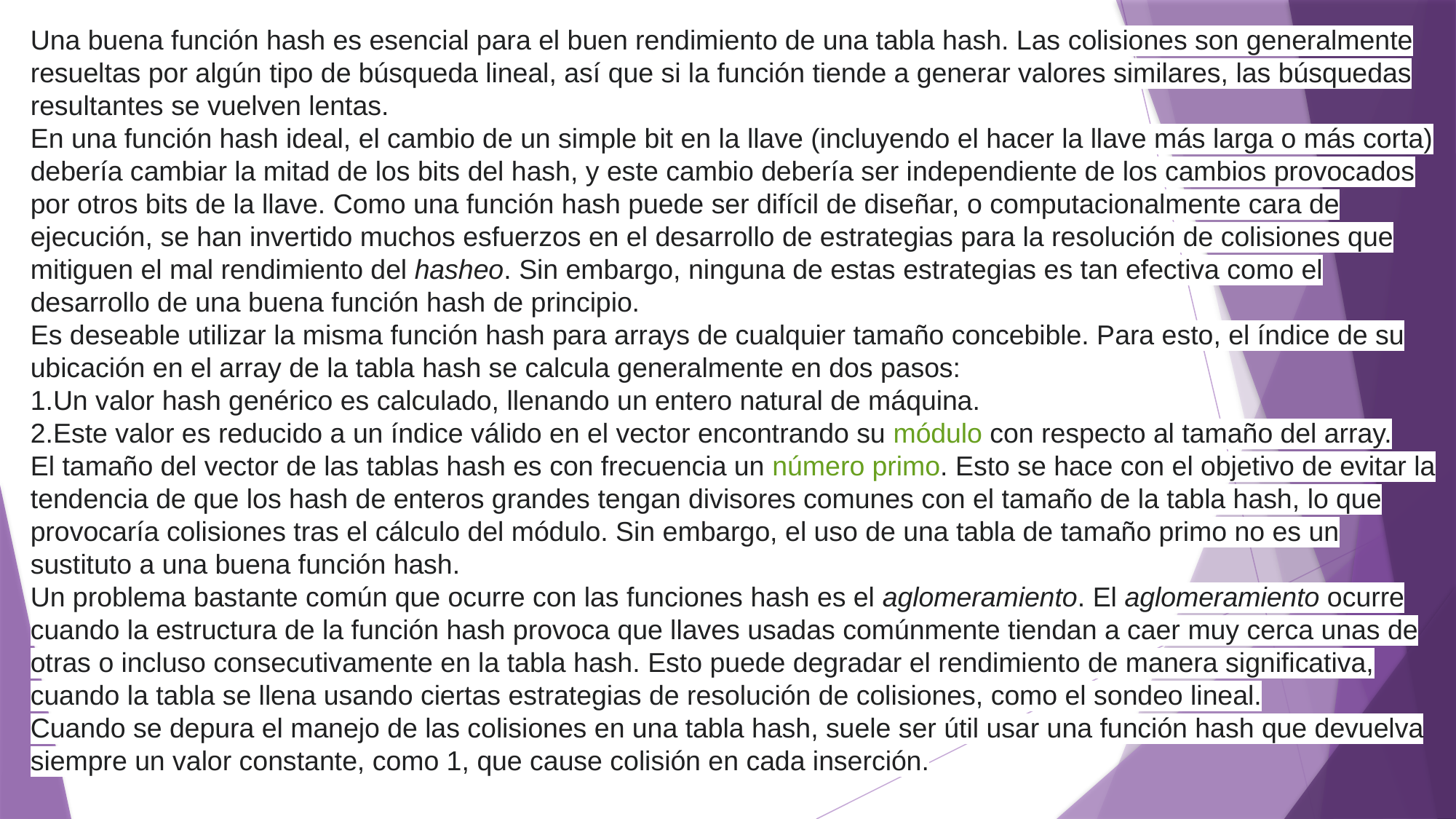

Una buena función hash es esencial para el buen rendimiento de una tabla hash. Las colisiones son generalmente resueltas por algún tipo de búsqueda lineal, así que si la función tiende a generar valores similares, las búsquedas resultantes se vuelven lentas.
En una función hash ideal, el cambio de un simple bit en la llave (incluyendo el hacer la llave más larga o más corta) debería cambiar la mitad de los bits del hash, y este cambio debería ser independiente de los cambios provocados por otros bits de la llave. Como una función hash puede ser difícil de diseñar, o computacionalmente cara de ejecución, se han invertido muchos esfuerzos en el desarrollo de estrategias para la resolución de colisiones que mitiguen el mal rendimiento del hasheo. Sin embargo, ninguna de estas estrategias es tan efectiva como el desarrollo de una buena función hash de principio.
Es deseable utilizar la misma función hash para arrays de cualquier tamaño concebible. Para esto, el índice de su ubicación en el array de la tabla hash se calcula generalmente en dos pasos:
Un valor hash genérico es calculado, llenando un entero natural de máquina.
Este valor es reducido a un índice válido en el vector encontrando su módulo con respecto al tamaño del array.
El tamaño del vector de las tablas hash es con frecuencia un número primo. Esto se hace con el objetivo de evitar la tendencia de que los hash de enteros grandes tengan divisores comunes con el tamaño de la tabla hash, lo que provocaría colisiones tras el cálculo del módulo. Sin embargo, el uso de una tabla de tamaño primo no es un sustituto a una buena función hash.
Un problema bastante común que ocurre con las funciones hash es el aglomeramiento. El aglomeramiento ocurre cuando la estructura de la función hash provoca que llaves usadas comúnmente tiendan a caer muy cerca unas de otras o incluso consecutivamente en la tabla hash. Esto puede degradar el rendimiento de manera significativa, cuando la tabla se llena usando ciertas estrategias de resolución de colisiones, como el sondeo lineal.
Cuando se depura el manejo de las colisiones en una tabla hash, suele ser útil usar una función hash que devuelva siempre un valor constante, como 1, que cause colisión en cada inserción.